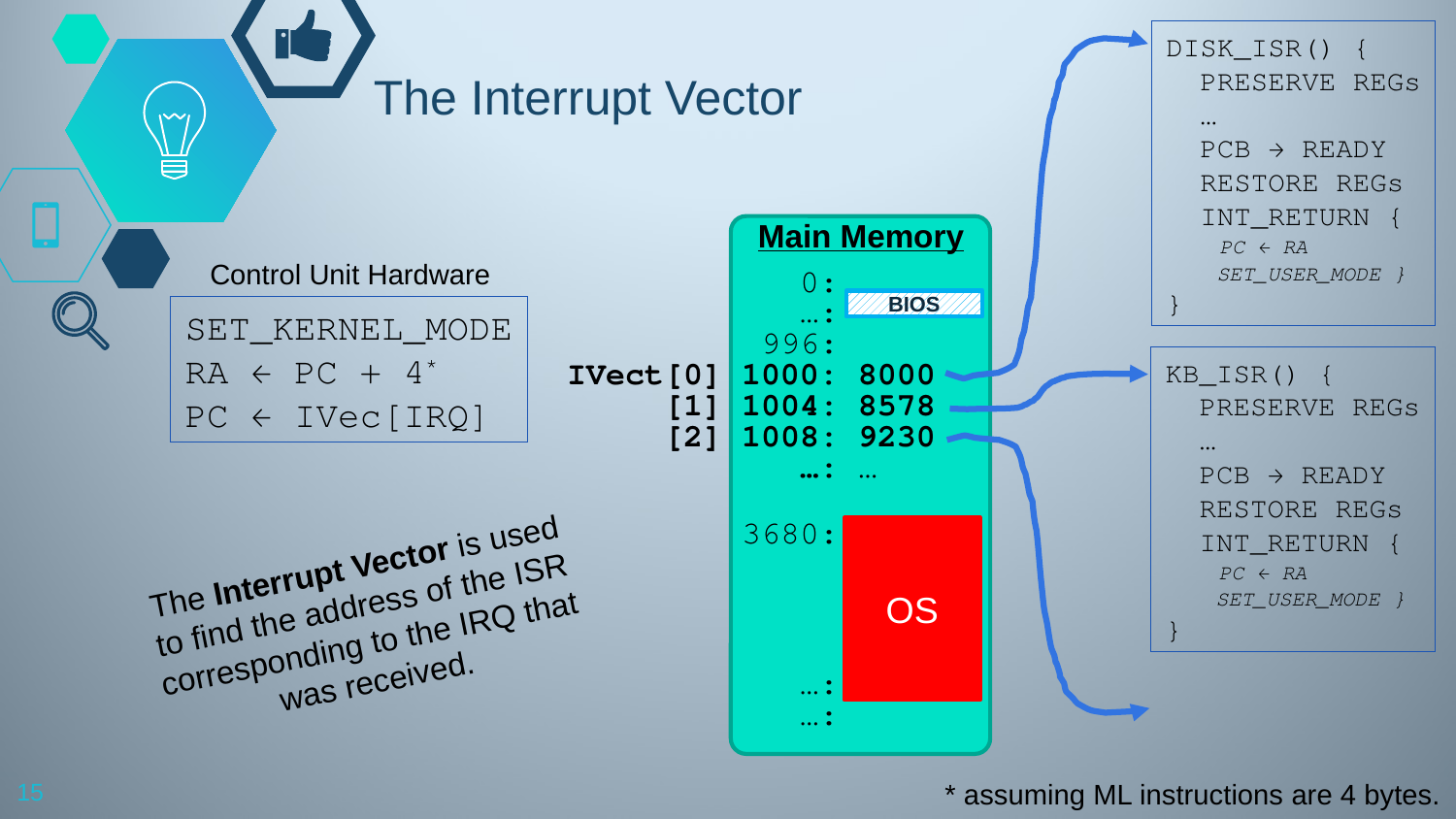

DISK_ISR() {
  PRESERVE REGs
  …
  PCB → READY
  RESTORE REGs
  INT_RETURN {
    PC ← RA
    SET_USER_MODE }
}
# The Interrupt Vector

Main Memory

            0:
            …:
          996:
IVect[0] 1000: 8000
     [1] 1004: 8578
     [2] 1008: 9230
            …: …

         3680:

            …:
            …:
BIOS
OS
Control Unit Hardware
SET_KERNEL_MODE
RA ← PC + 4*
PC ← IVec[IRQ]
KB_ISR() {
  PRESERVE REGs
  …
  PCB → READY
  RESTORE REGs
  INT_RETURN {
    PC ← RA
    SET_USER_MODE }
}

The Interrupt Vector is used to find the address of the ISR corresponding to the IRQ that was received.
15
* assuming ML instructions are 4 bytes.